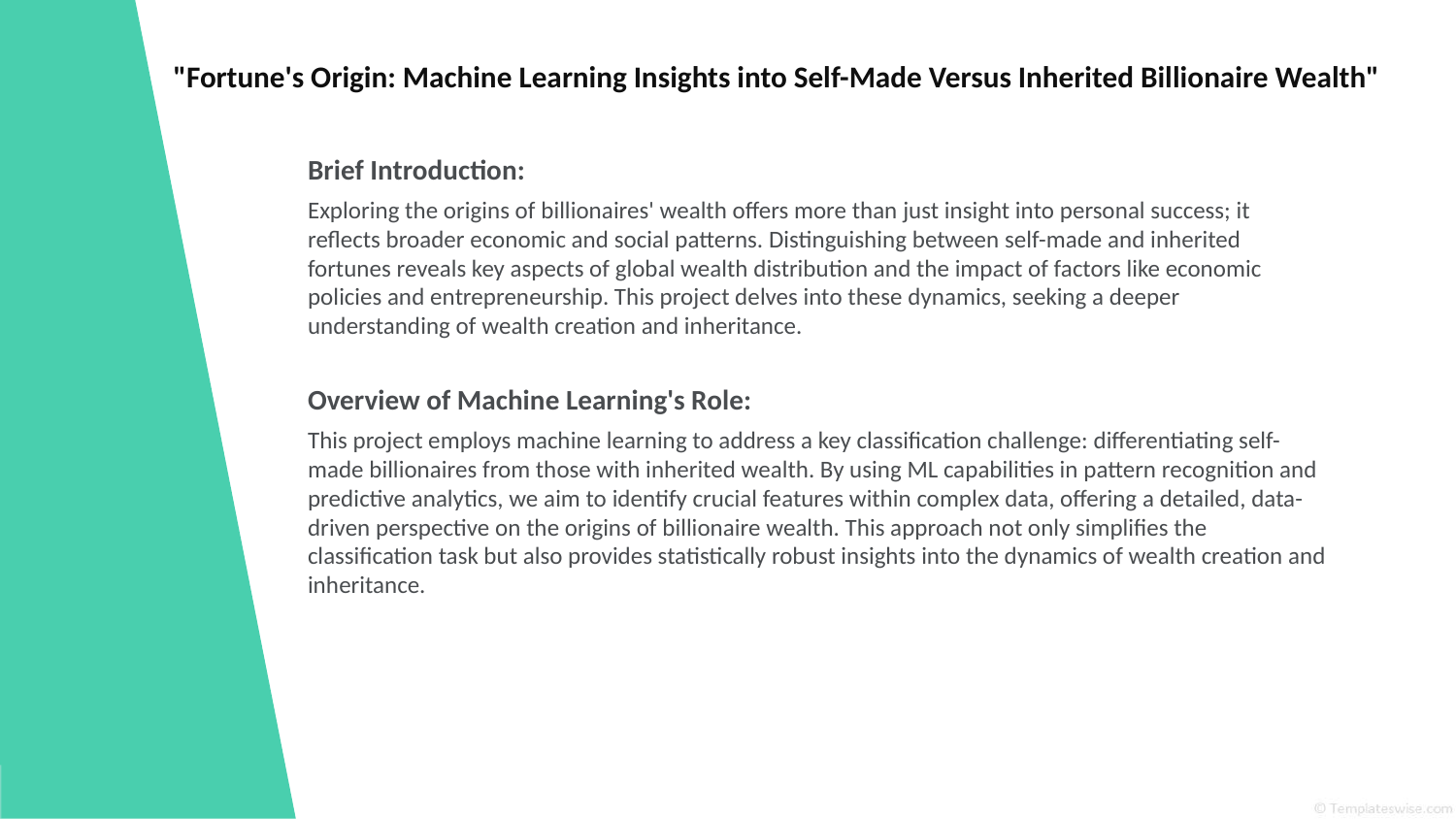

# "Fortune's Origin: Machine Learning Insights into Self-Made Versus Inherited Billionaire Wealth"
Brief Introduction:
Exploring the origins of billionaires' wealth offers more than just insight into personal success; it reflects broader economic and social patterns. Distinguishing between self-made and inherited fortunes reveals key aspects of global wealth distribution and the impact of factors like economic policies and entrepreneurship. This project delves into these dynamics, seeking a deeper understanding of wealth creation and inheritance.

Overview of Machine Learning's Role:
This project employs machine learning to address a key classification challenge: differentiating self-made billionaires from those with inherited wealth. By using ML capabilities in pattern recognition and predictive analytics, we aim to identify crucial features within complex data, offering a detailed, data-driven perspective on the origins of billionaire wealth. This approach not only simplifies the classification task but also provides statistically robust insights into the dynamics of wealth creation and inheritance.